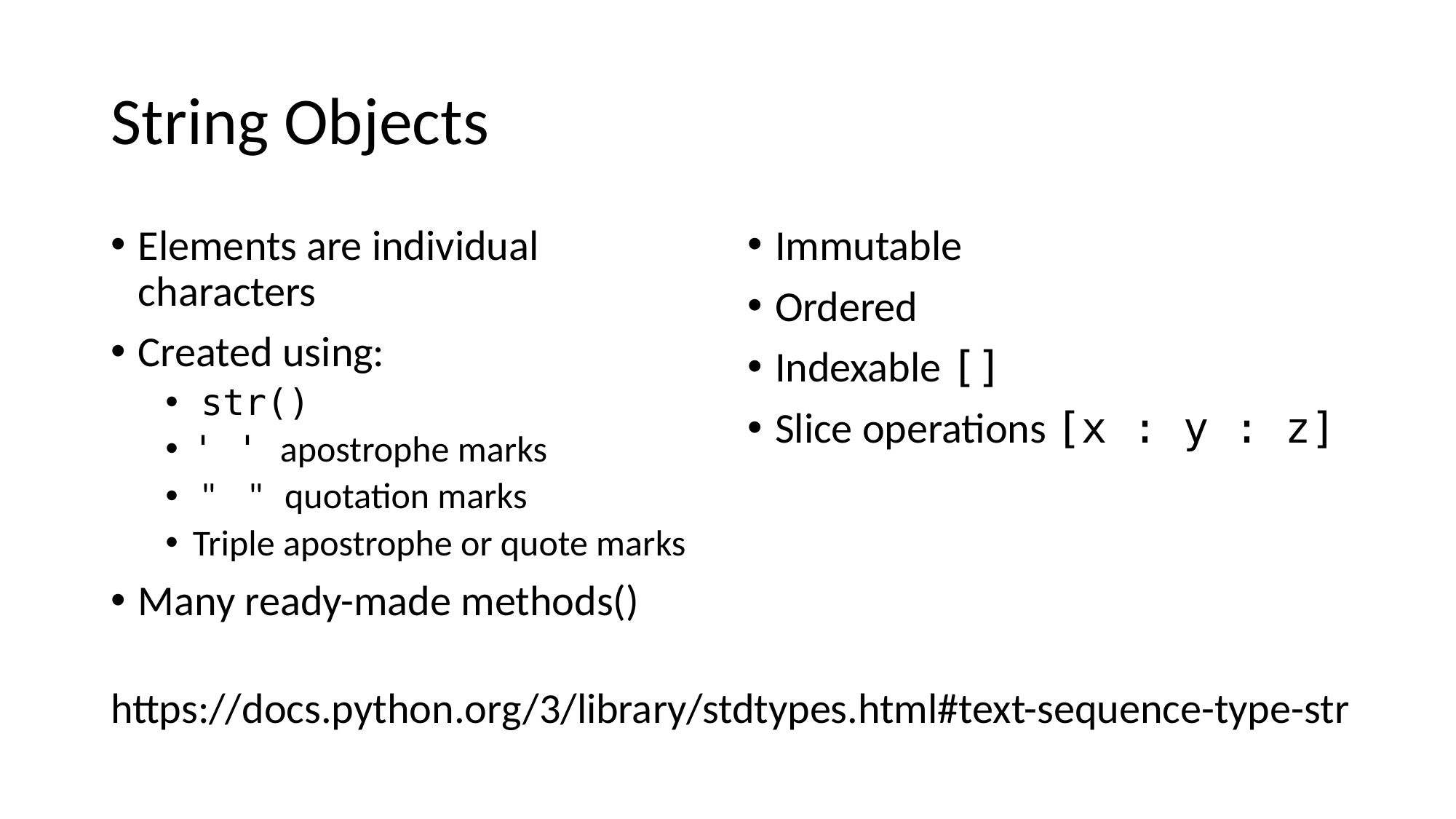

# String Objects
Elements are individual characters
Created using:
 str()
' ' apostrophe marks
 "    " quotation marks
Triple apostrophe or quote marks
Many ready-made methods()

Immutable
Ordered
Indexable []
Slice operations [x : y : z]
https://docs.python.org/3/library/stdtypes.html#text-sequence-type-str